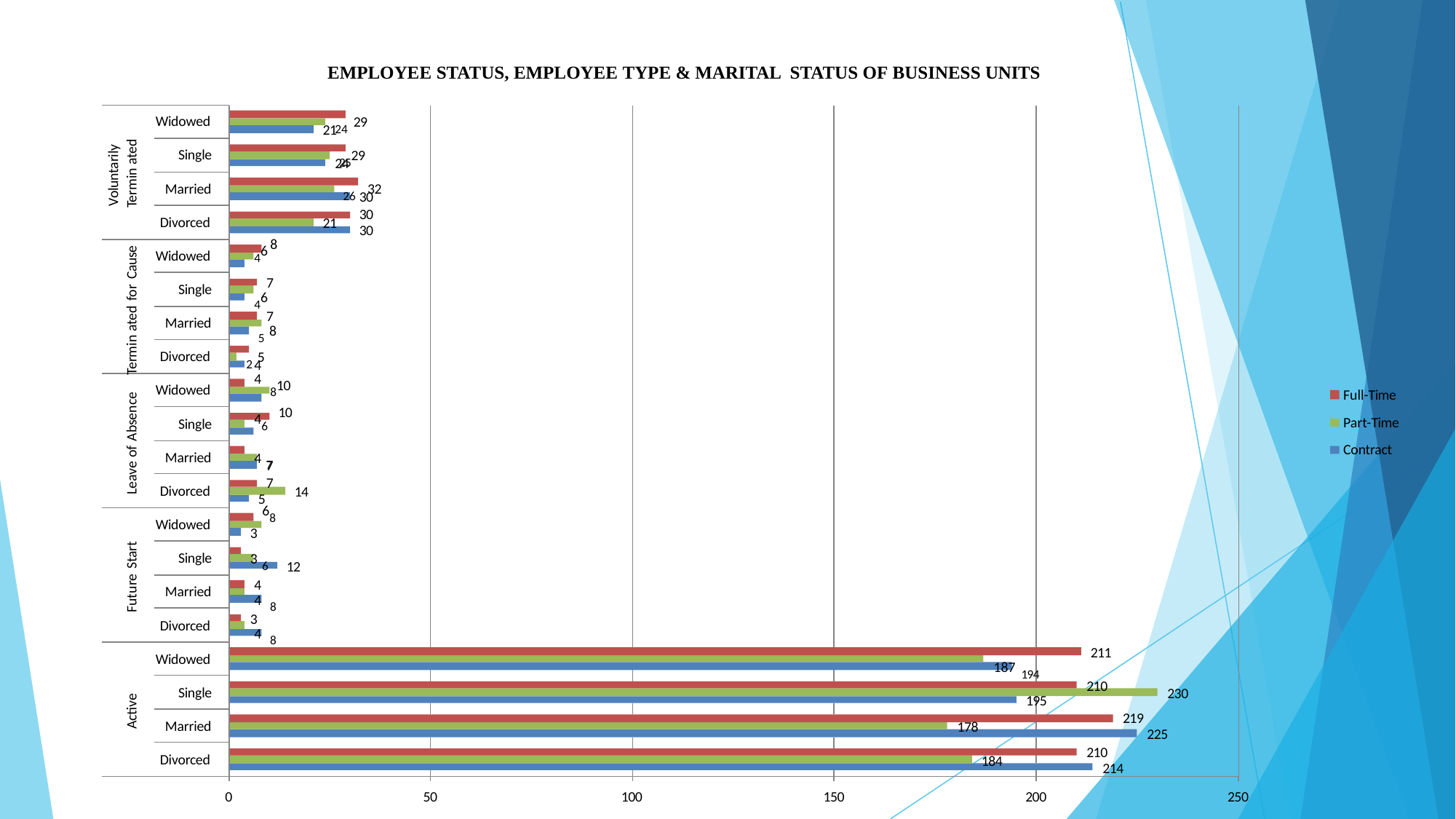

EMPLOYEE STATUS, EMPLOYEE TYPE & MARITAL STATUS OF BUSINESS UNITS
24 29

Widowed

21

Voluntarily
Termin ated
2529
Single

24

26 32
Married

30

30
30
Divorced

21

8
46
Leave of Absence  Termin ated for Cause

Widowed

7
Single

46

7

Married
5 8

2 5
Divorced

4
4
810

Widowed
Full-Time

10
46
Part-Time
Single

Contract
4 7

Married
7
7
5

Divorced

14

68
3

Widowed

Future Start
3 6
Single

12

4

Married
4 8

3

Divorced
4 8

211

Widowed
187 194

210

Single
230

Active
195

219
225

Married
178

210
214

Divorced
184

0
50
100
150
200
250